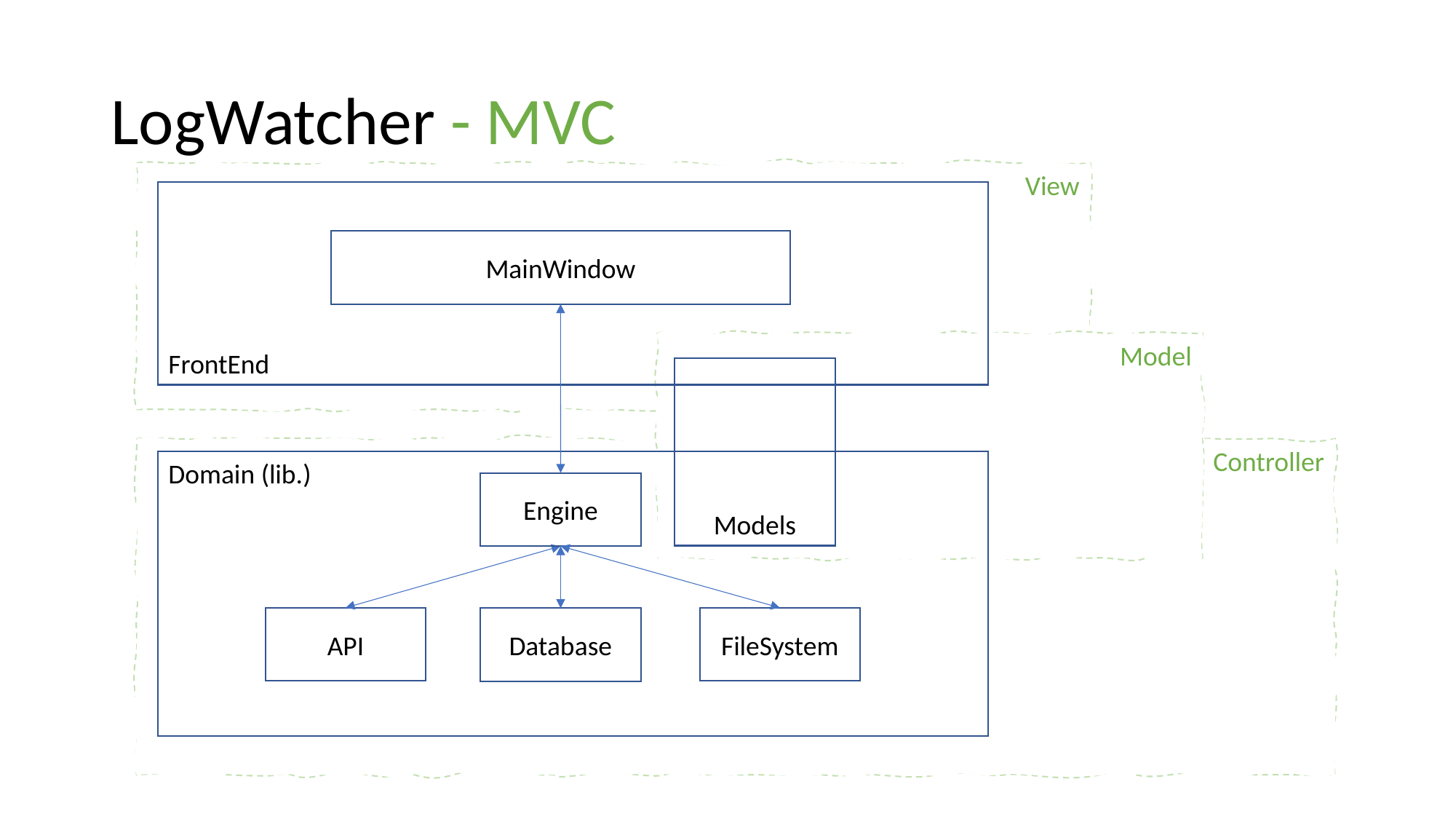

# LogWatcher - MVC
View
FrontEnd
MainWindow
Model
Models
Controller
Domain (lib.)
Engine
API
FileSystem
Database